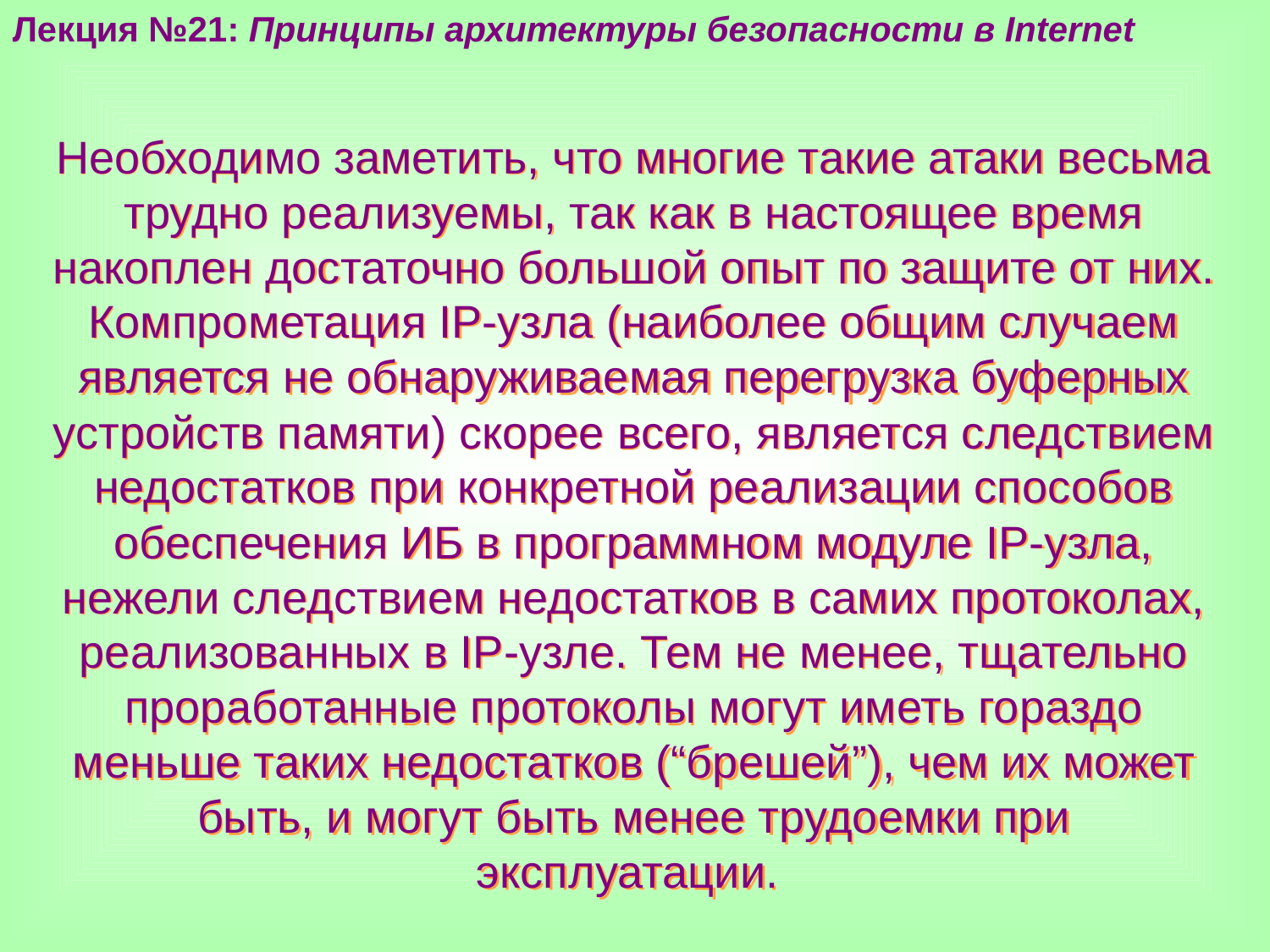

Лекция №21: Принципы архитектуры безопасности в Internet
Необходимо заметить, что многие такие атаки весьма трудно реализуемы, так как в настоящее время накоплен достаточно большой опыт по защите от них. Компрометация IP-узла (наиболее общим случаем является не обнаруживаемая перегрузка буферных устройств памяти) скорее всего, является следствием недостатков при конкретной реализации способов обеспечения ИБ в программном модуле IP-узла, нежели следствием недостатков в самих протоколах, реализованных в IP-узле. Тем не менее, тщательно проработанные протоколы могут иметь гораздо меньше таких недостатков (“брешей”), чем их может быть, и могут быть менее трудоемки при эксплуатации.